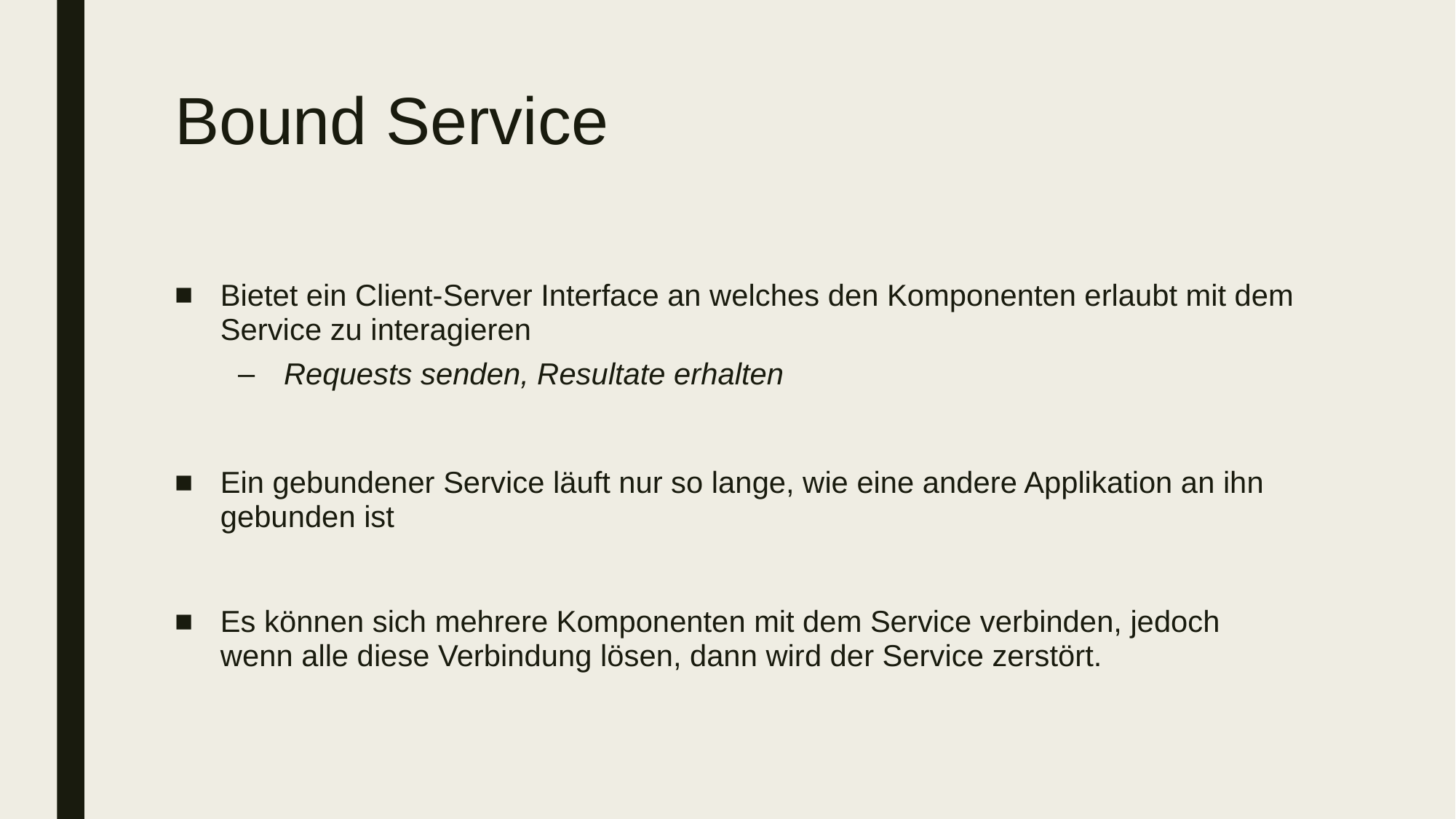

# Bound Service
Bietet ein Client-Server Interface an welches den Komponenten erlaubt mit dem Service zu interagieren
Requests senden, Resultate erhalten

Ein gebundener Service läuft nur so lange, wie eine andere Applikation an ihn gebunden ist

Es können sich mehrere Komponenten mit dem Service verbinden, jedoch wenn alle diese Verbindung lösen, dann wird der Service zerstört.